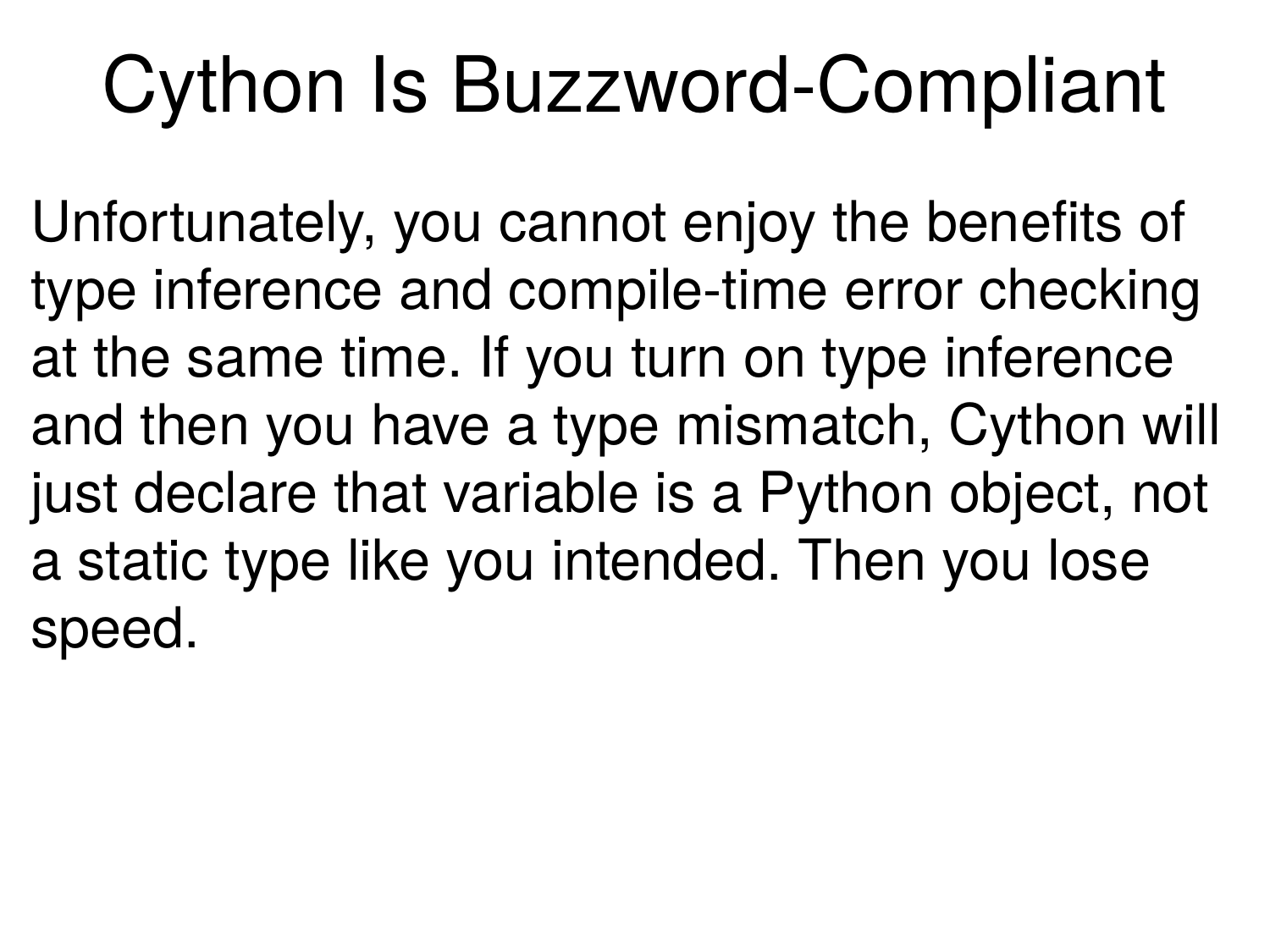

# Cython Is Buzzword-Compliant
Unfortunately, you cannot enjoy the benefits of type inference and compile-time error checking at the same time. If you turn on type inference and then you have a type mismatch, Cython will just declare that variable is a Python object, not a static type like you intended. Then you lose speed.